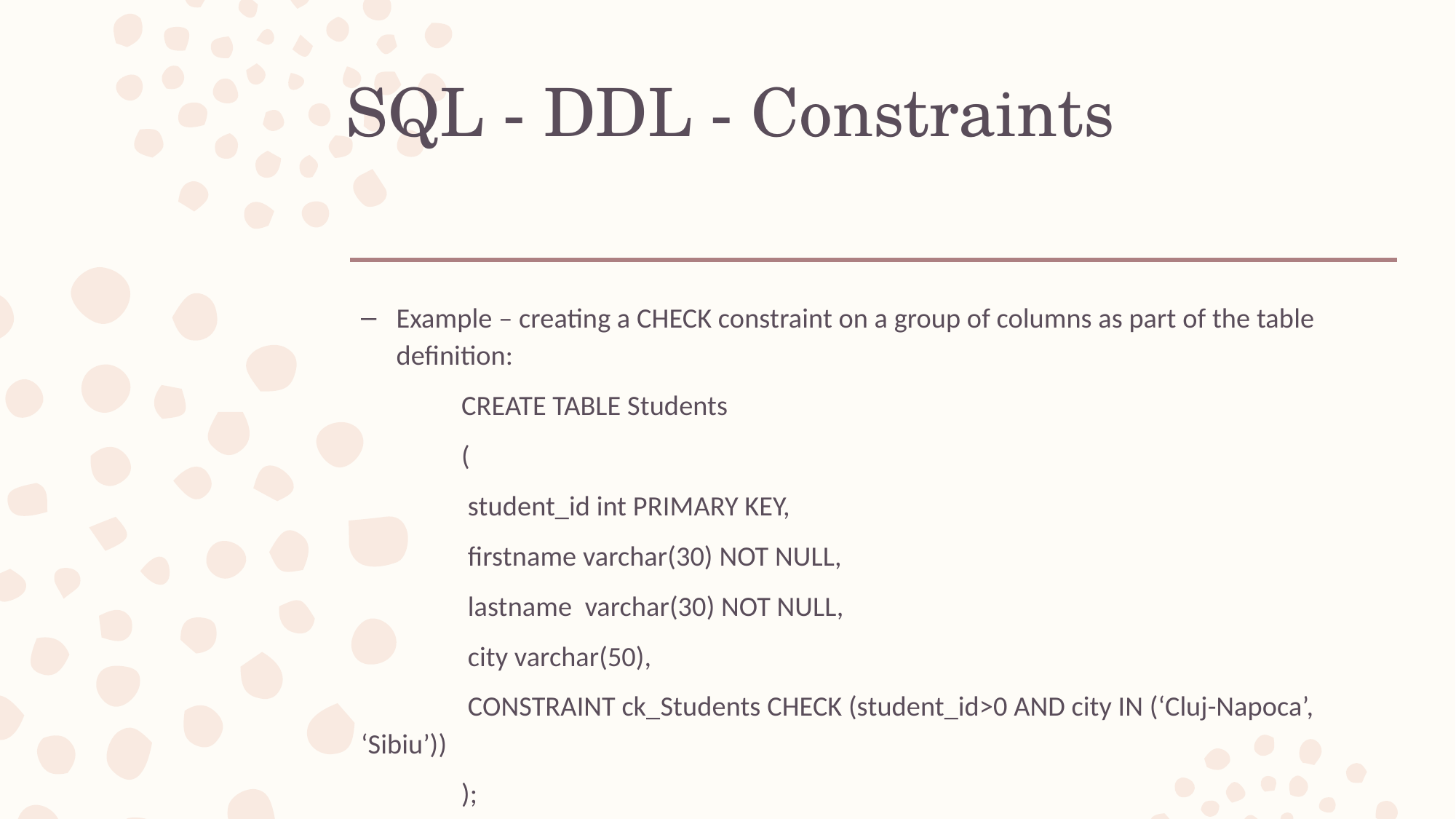

# SQL - DDL - Constraints
Example – creating a CHECK constraint on a group of columns as part of the table definition:
	CREATE TABLE Students
	(
	 student_id int PRIMARY KEY,
	 firstname varchar(30) NOT NULL,
	 lastname  varchar(30) NOT NULL,
	 city varchar(50),
	 CONSTRAINT ck_Students CHECK (student_id>0 AND city IN (‘Cluj-Napoca’, 	 ‘Sibiu’))
	);